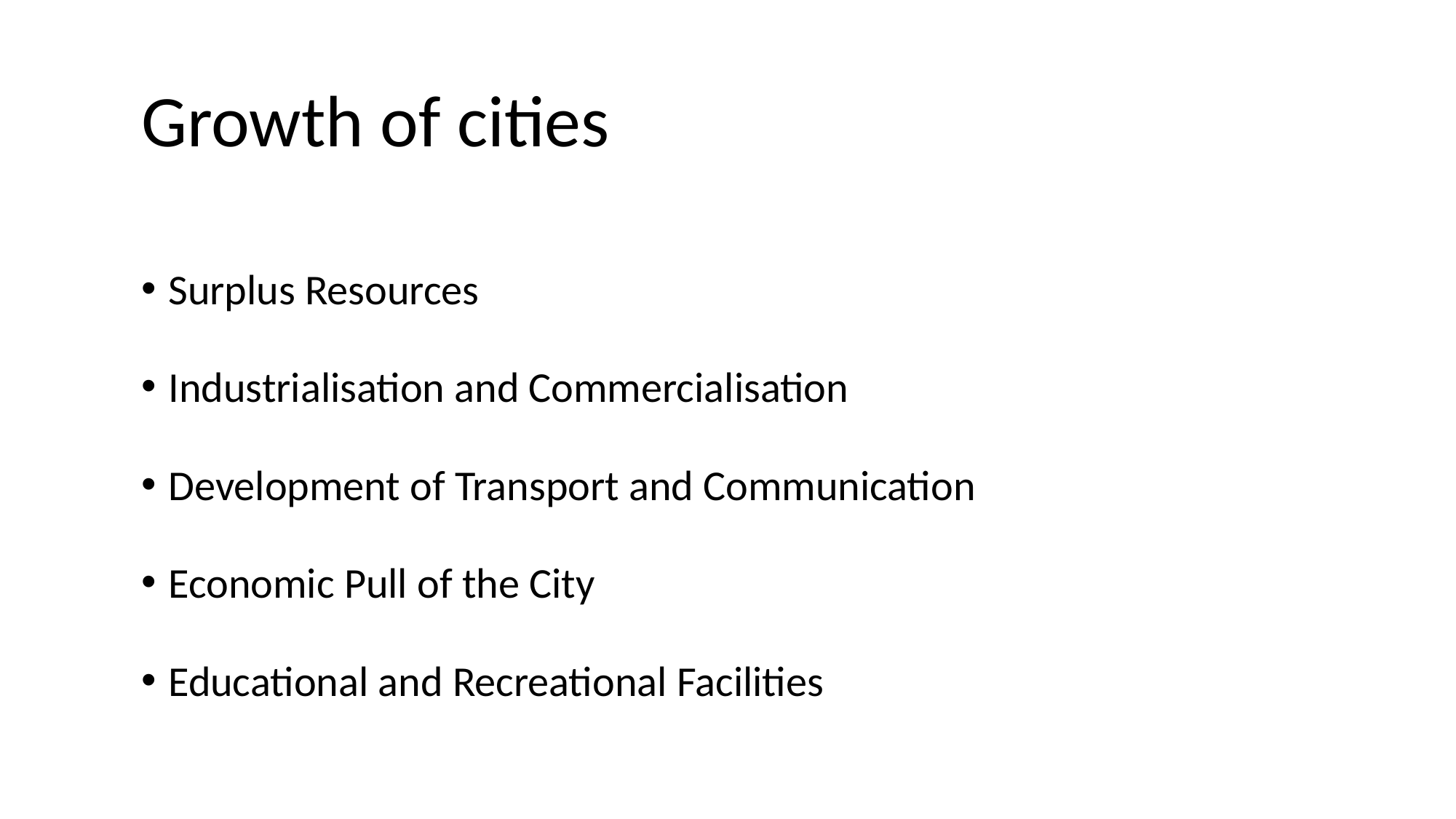

# Growth of cities
Surplus Resources
Industrialisation and Commercialisation
Development of Transport and Communication
Economic Pull of the City
Educational and Recreational Facilities